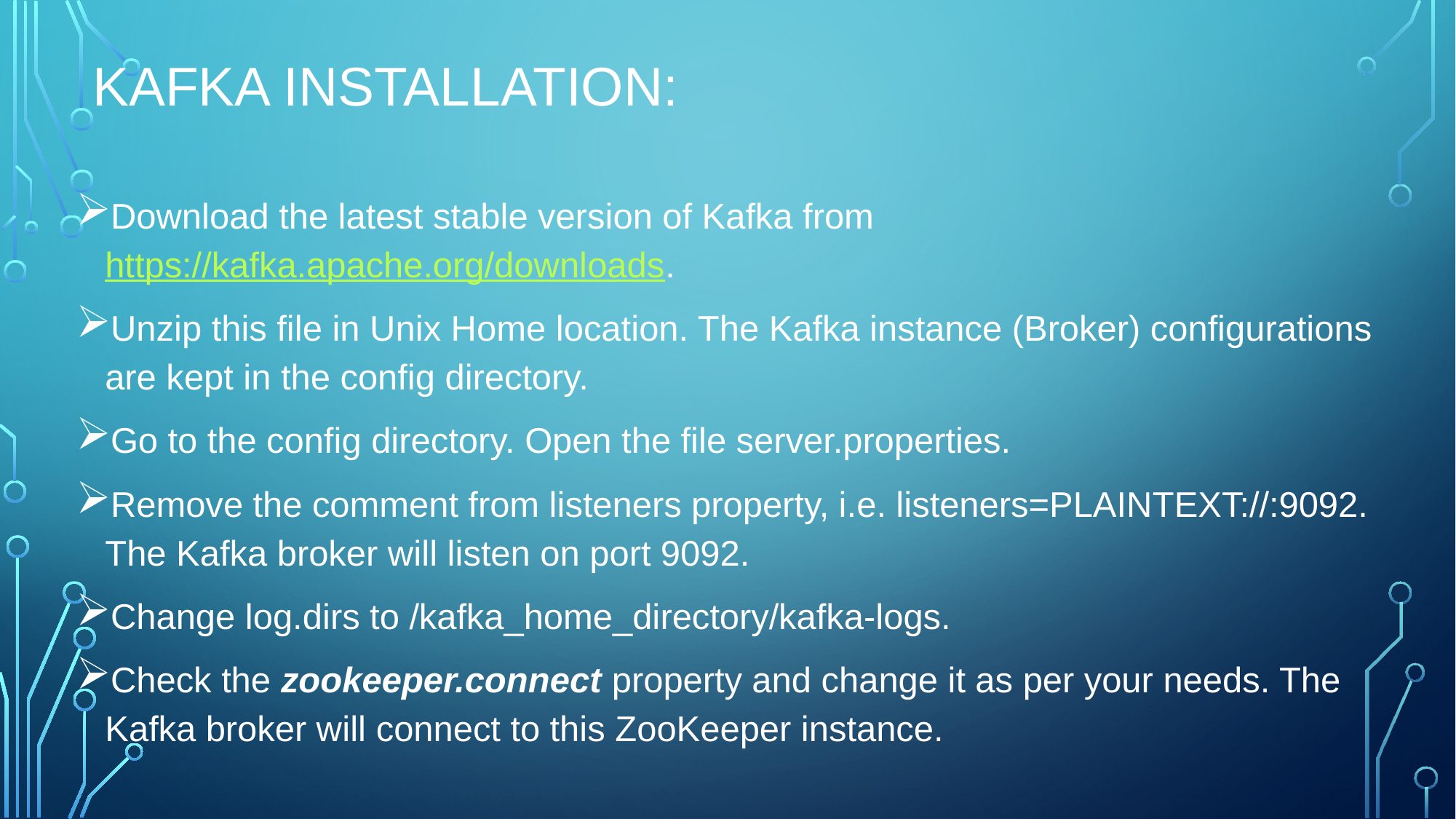

# Kafka Installation:
Download the latest stable version of Kafka from https://kafka.apache.org/downloads.
Unzip this file in Unix Home location. The Kafka instance (Broker) configurations are kept in the config directory.
Go to the config directory. Open the file server.properties.
Remove the comment from listeners property, i.e. listeners=PLAINTEXT://:9092. The Kafka broker will listen on port 9092.
Change log.dirs to /kafka_home_directory/kafka-logs.
Check the zookeeper.connect property and change it as per your needs. The Kafka broker will connect to this ZooKeeper instance.